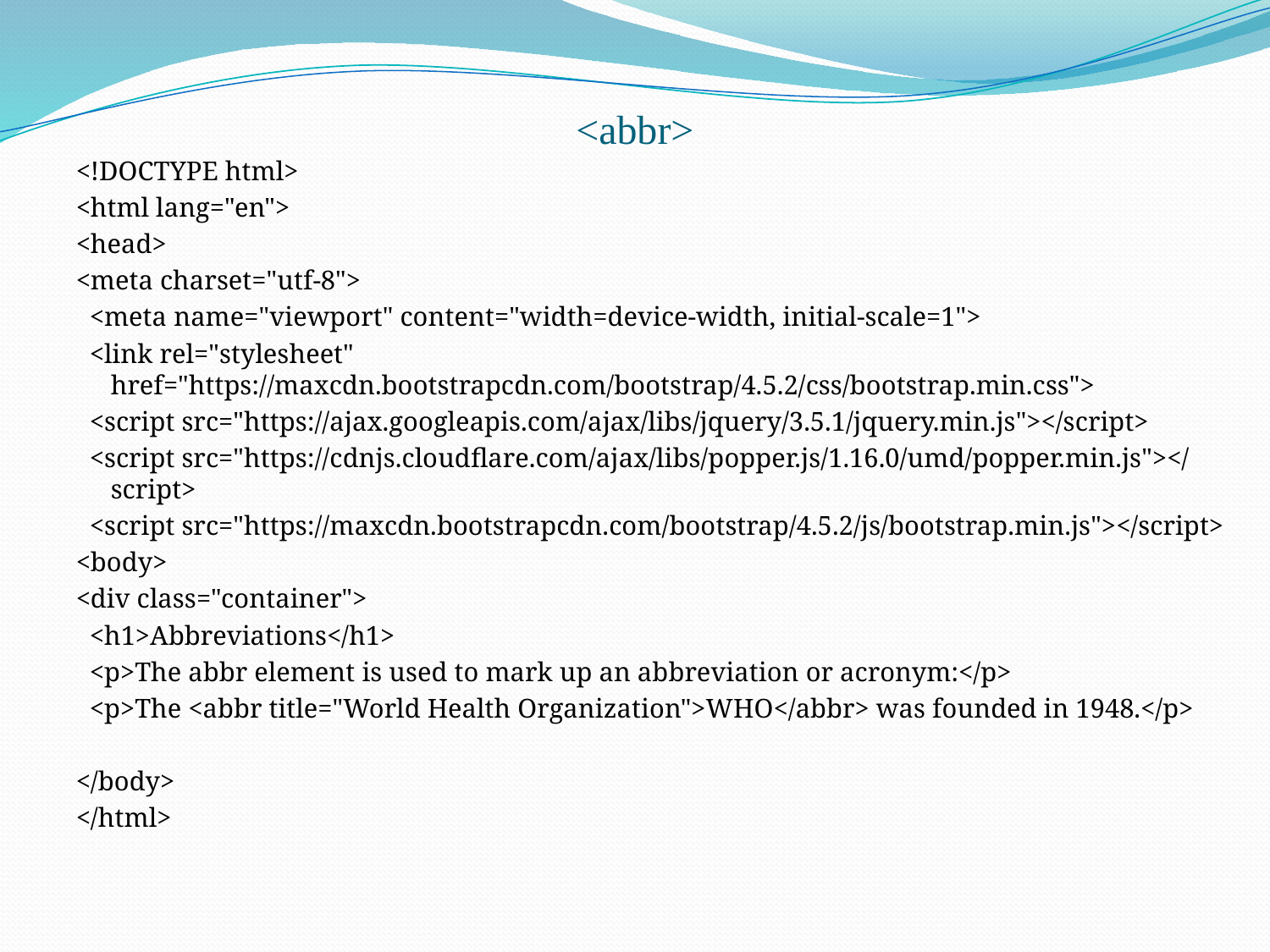

# <abbr>
<!DOCTYPE html>
<html lang="en">
<head>
<meta charset="utf-8">
  <meta name="viewport" content="width=device-width, initial-scale=1">
  <link rel="stylesheet" href="https://maxcdn.bootstrapcdn.com/bootstrap/4.5.2/css/bootstrap.min.css">
  <script src="https://ajax.googleapis.com/ajax/libs/jquery/3.5.1/jquery.min.js"></script>
  <script src="https://cdnjs.cloudflare.com/ajax/libs/popper.js/1.16.0/umd/popper.min.js"></script>
  <script src="https://maxcdn.bootstrapcdn.com/bootstrap/4.5.2/js/bootstrap.min.js"></script>
<body>
<div class="container">
  <h1>Abbreviations</h1>
  <p>The abbr element is used to mark up an abbreviation or acronym:</p>
  <p>The <abbr title="World Health Organization">WHO</abbr> was founded in 1948.</p>

</body>
</html>